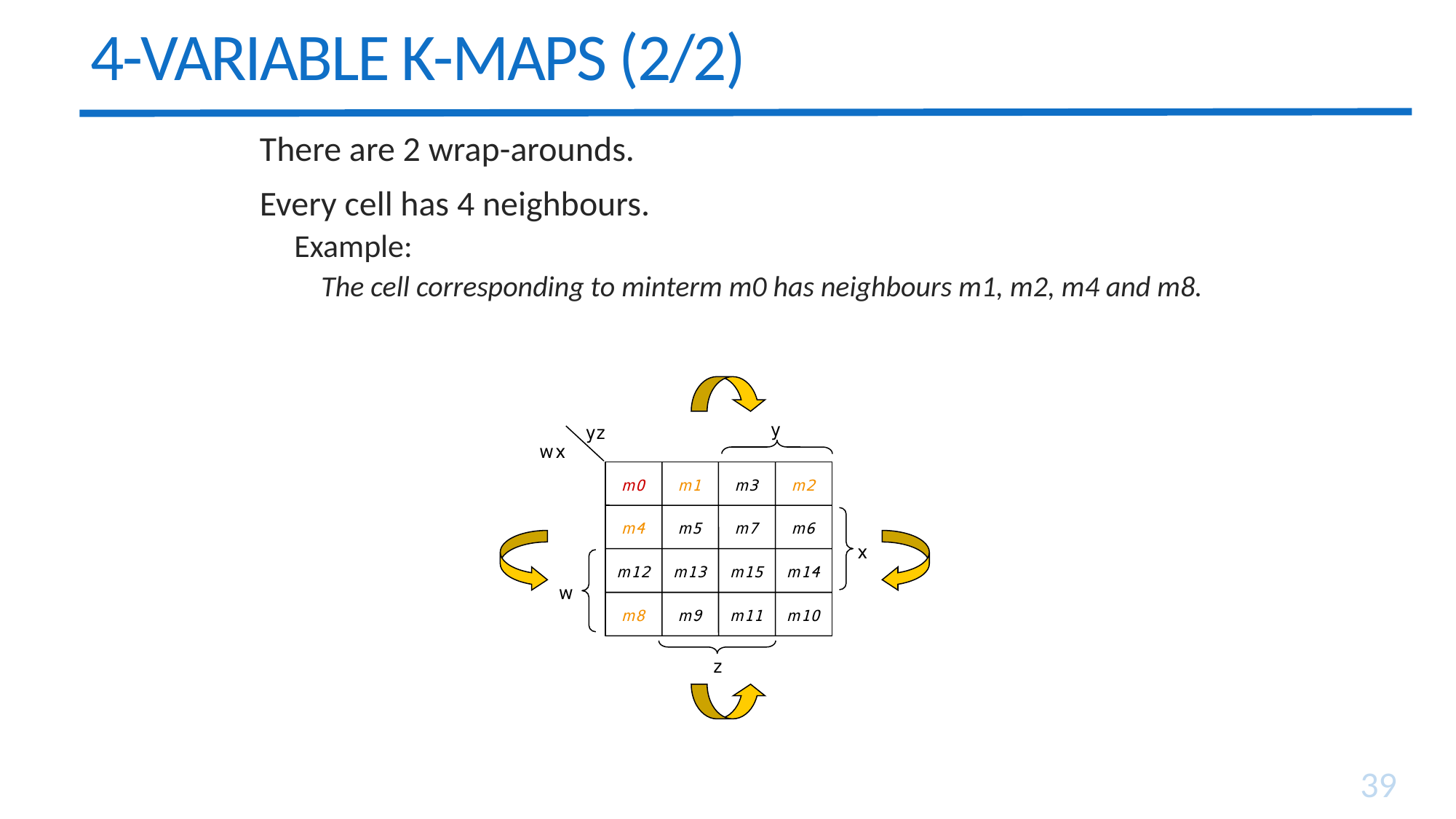

# 4-VARIABLE K-MAPS (2/2)
There are 2 wrap-arounds.
Every cell has 4 neighbours.
Example:
The cell corresponding to minterm m0 has neighbours m1, m2, m4 and m8.

y
yz

wx

m0
m1
m3
m2

m4
m5
m7
m6

x

m12
m13
m15
m14
w

m8
m9
m11
m10

z

39